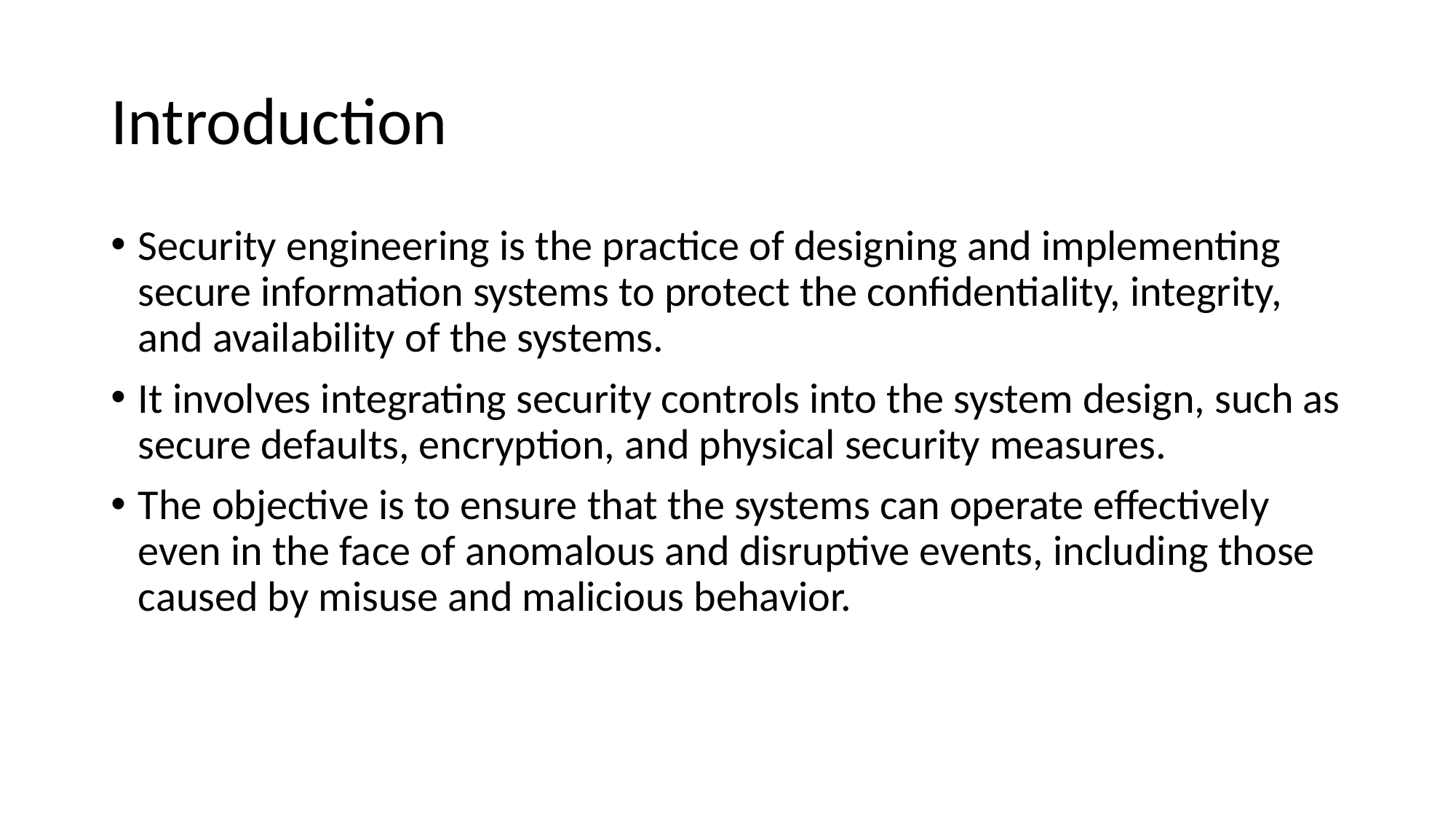

# Introduction
Security engineering is the practice of designing and implementing secure information systems to protect the confidentiality, integrity, and availability of the systems.
It involves integrating security controls into the system design, such as secure defaults, encryption, and physical security measures.
The objective is to ensure that the systems can operate effectively even in the face of anomalous and disruptive events, including those caused by misuse and malicious behavior.